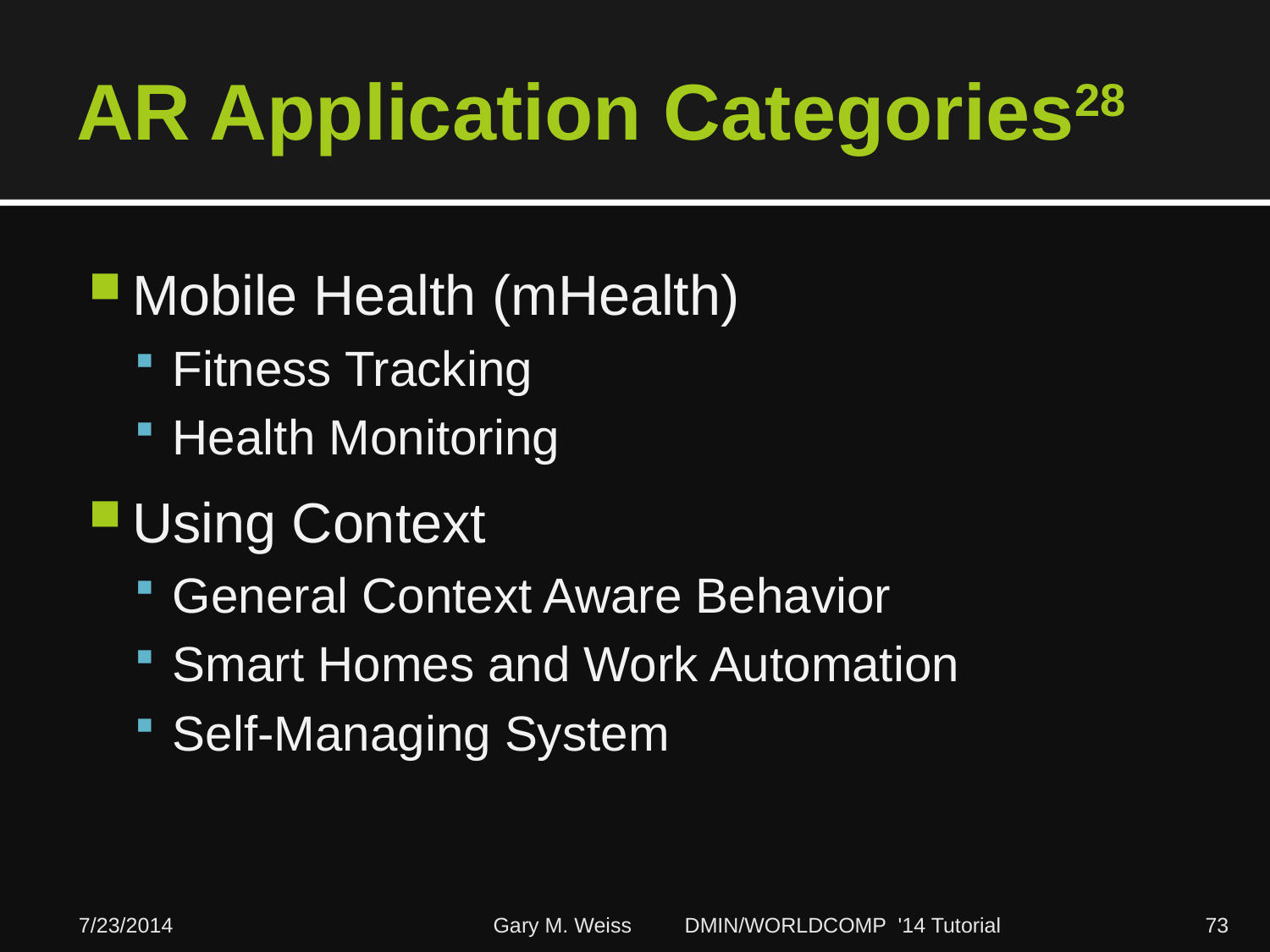

# AR Application Categories28
Mobile Health (mHealth)
Fitness Tracking
Health Monitoring
Using Context
General Context Aware Behavior
Smart Homes and Work Automation
Self-Managing System

7/23/2014
Gary M. Weiss         DMIN/WORLDCOMP  '14 Tutorial
73